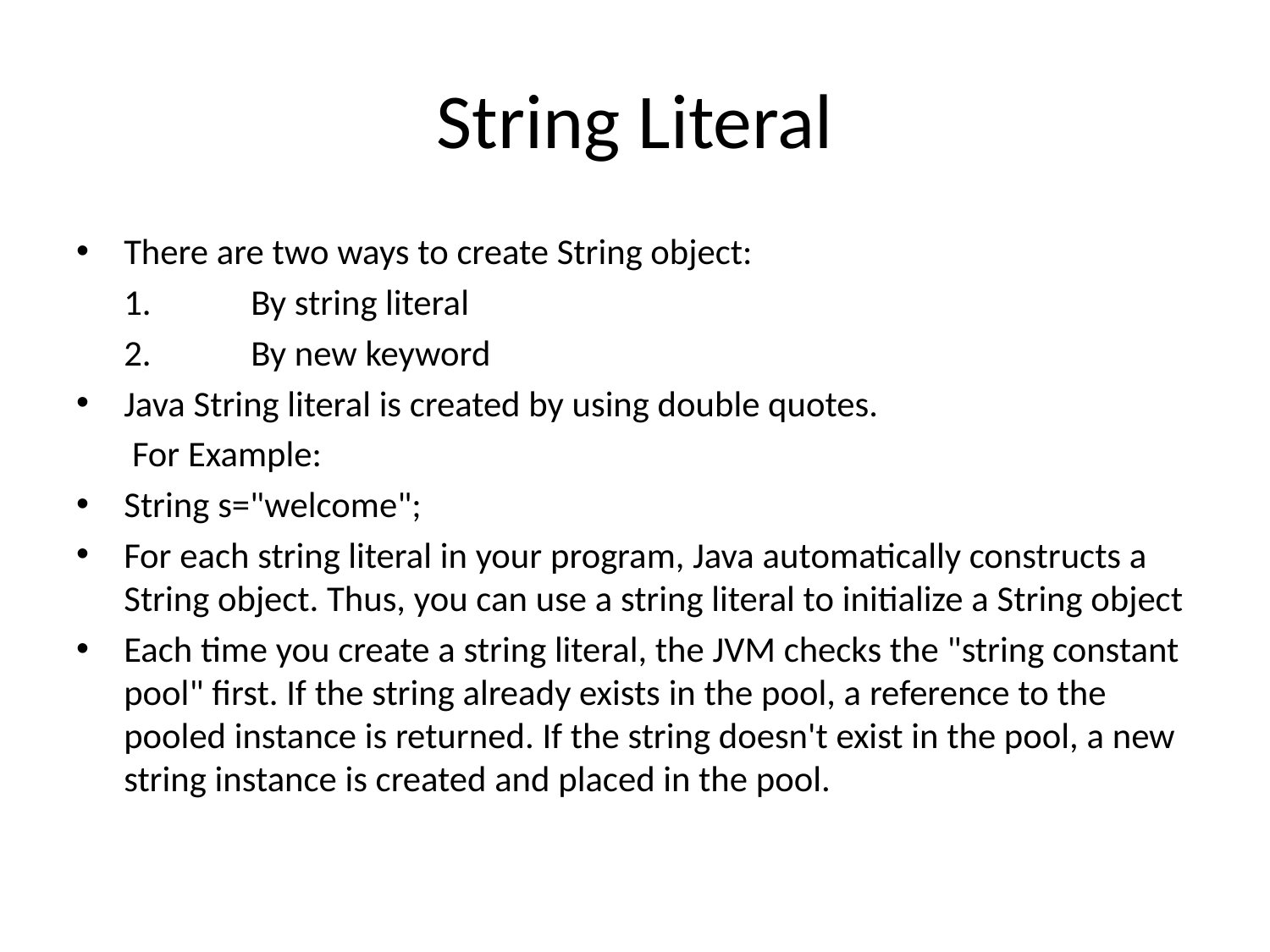

# String Literal
There are two ways to create String object:
	1.	By string literal
	2.	By new keyword
Java String literal is created by using double quotes.
	 For Example:
String s="welcome";
For each string literal in your program, Java automatically constructs a String object. Thus, you can use a string literal to initialize a String object
Each time you create a string literal, the JVM checks the "string constant pool" first. If the string already exists in the pool, a reference to the pooled instance is returned. If the string doesn't exist in the pool, a new string instance is created and placed in the pool.